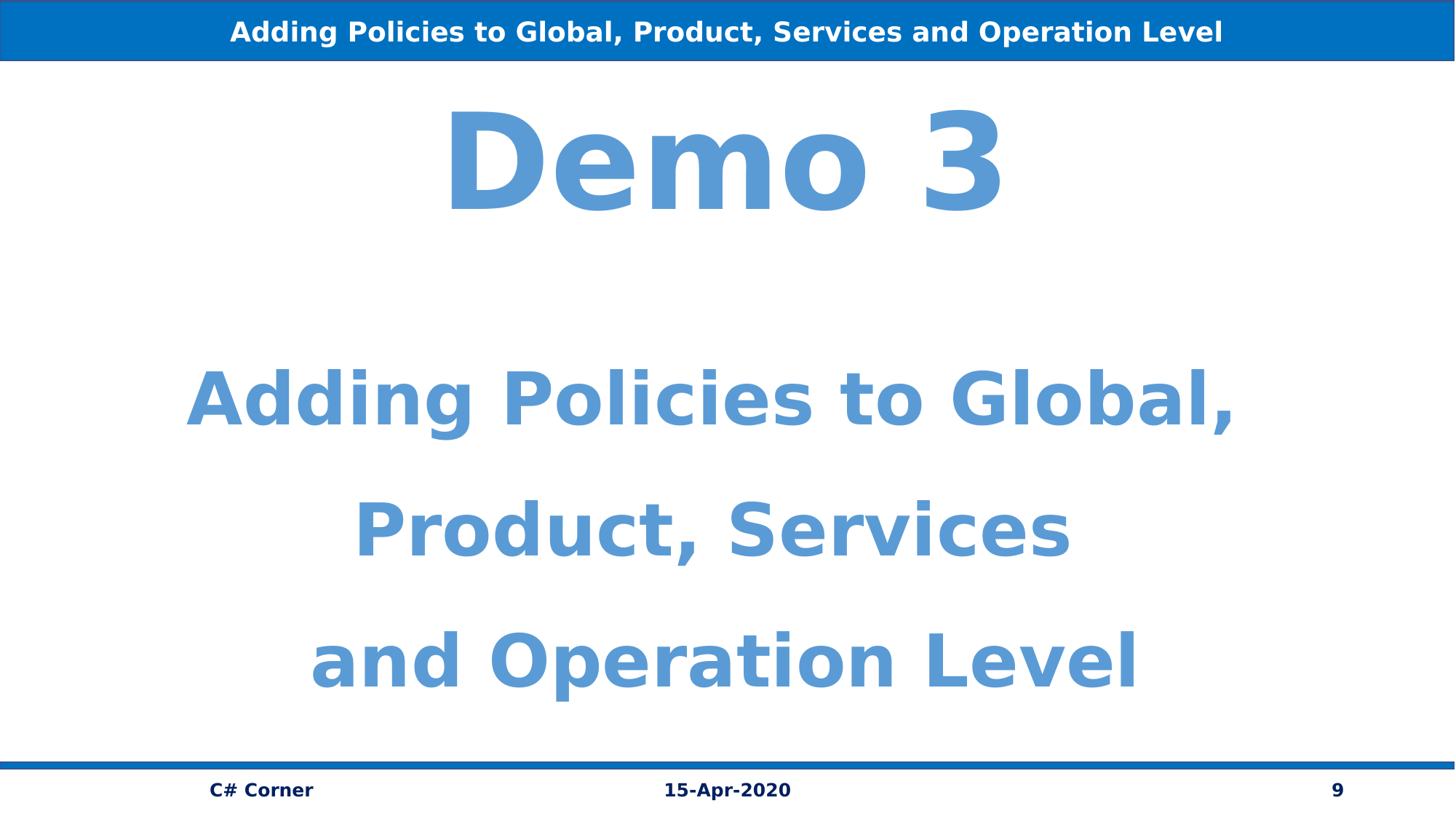

Adding Policies to Global, Product, Services and Operation Level
Demo 3

Adding Policies to Global,
Product, Services
and Operation Level

15-Apr-2020
9
C# Corner